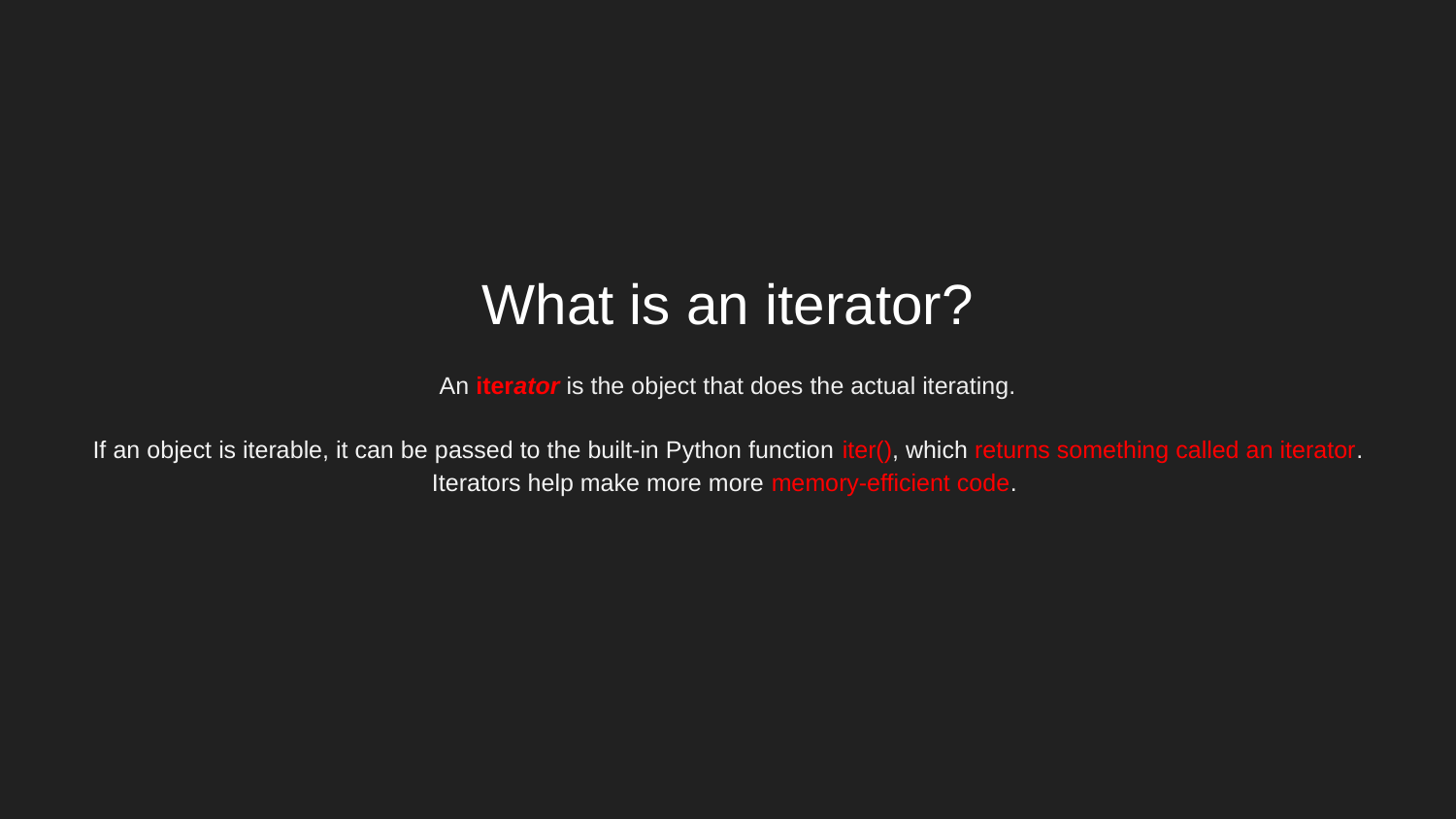

# What is an iterator?
An iterator is the object that does the actual iterating.
If an object is iterable, it can be passed to the built-in Python function iter(), which returns something called an iterator. Iterators help make more more memory-efficient code.